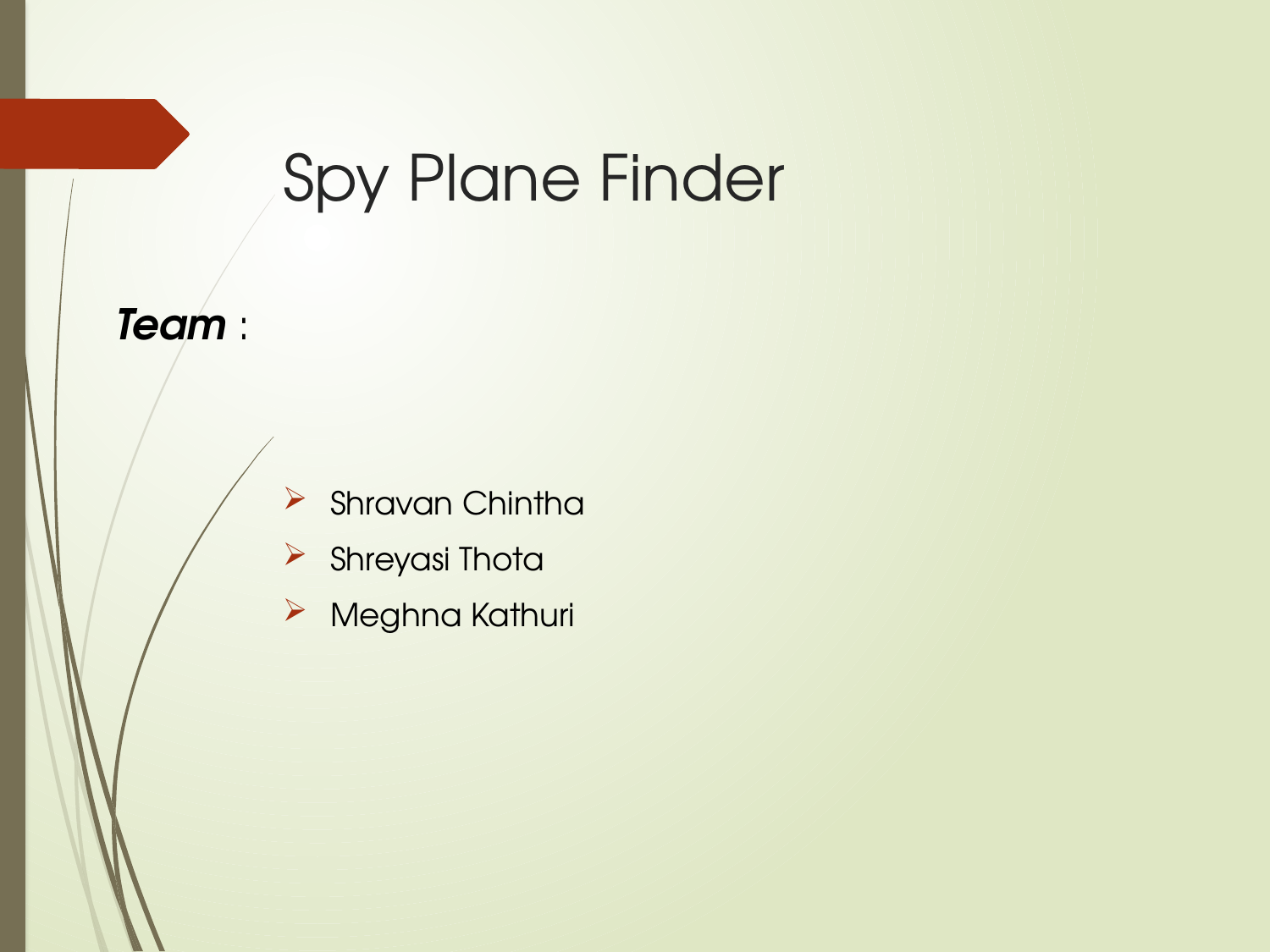

# Spy Plane Finder
Team :
Shravan Chintha
Shreyasi Thota
Meghna Kathuri